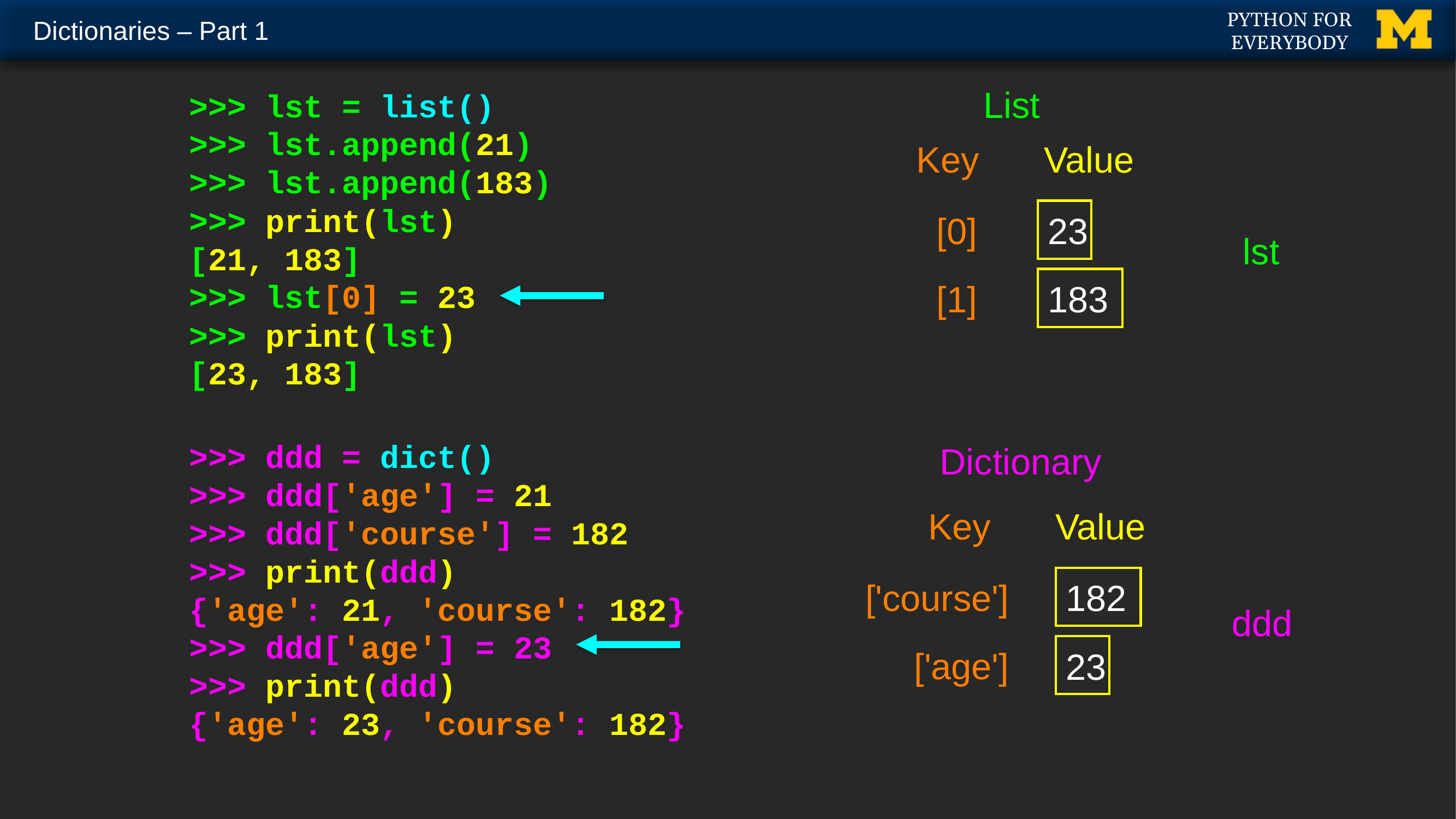

List
>>> lst = list()
>>> lst.append(21)
>>> lst.append(183)
>>> print(lst)
[21, 183]
>>> lst[0] = 23
>>> print(lst)
[23, 183]
Key
Value
 23
[0]
lst
 183
[1]
>>> ddd = dict()
>>> ddd['age'] = 21
>>> ddd['course'] = 182
>>> print(ddd)
{'age': 21, 'course': 182}
>>> ddd['age'] = 23
>>> print(ddd)
{'age': 23, 'course': 182}
Dictionary
Key
Value
 182
['course']
ddd
 23
['age']